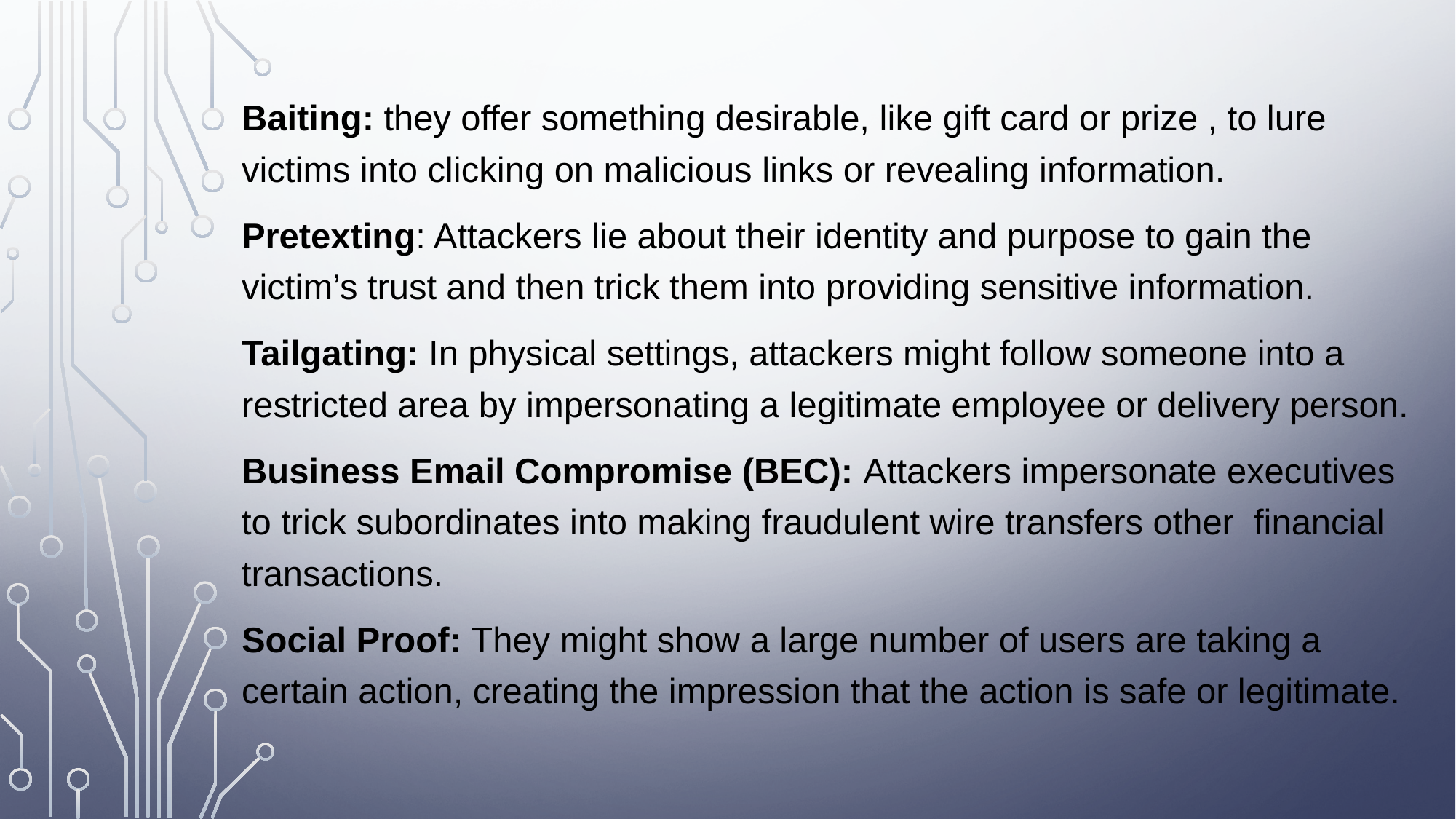

Baiting: they offer something desirable, like gift card or prize , to lure victims into clicking on malicious links or revealing information.
Pretexting: Attackers lie about their identity and purpose to gain the victim’s trust and then trick them into providing sensitive information.
Tailgating: In physical settings, attackers might follow someone into a restricted area by impersonating a legitimate employee or delivery person.
Business Email Compromise (BEC): Attackers impersonate executives to trick subordinates into making fraudulent wire transfers other  financial transactions.
Social Proof: They might show a large number of users are taking a certain action, creating the impression that the action is safe or legitimate.